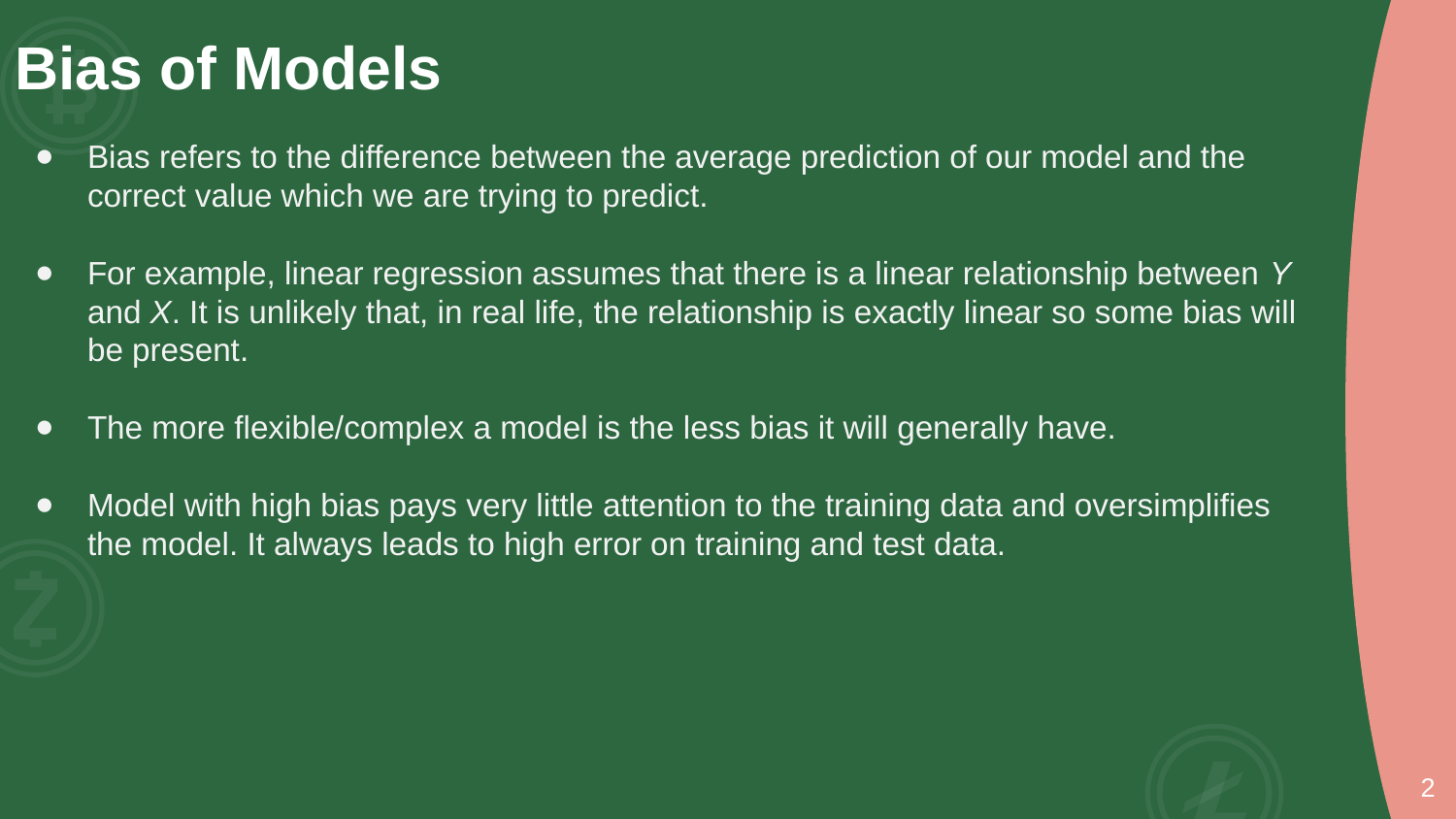

# Bias of Models
Bias refers to the difference between the average prediction of our model and the correct value which we are trying to predict.

For example, linear regression assumes that there is a linear relationship between Y and X. It is unlikely that, in real life, the relationship is exactly linear so some bias will be present.

The more flexible/complex a model is the less bias it will generally have.

Model with high bias pays very little attention to the training data and oversimplifies the model. It always leads to high error on training and test data.
2